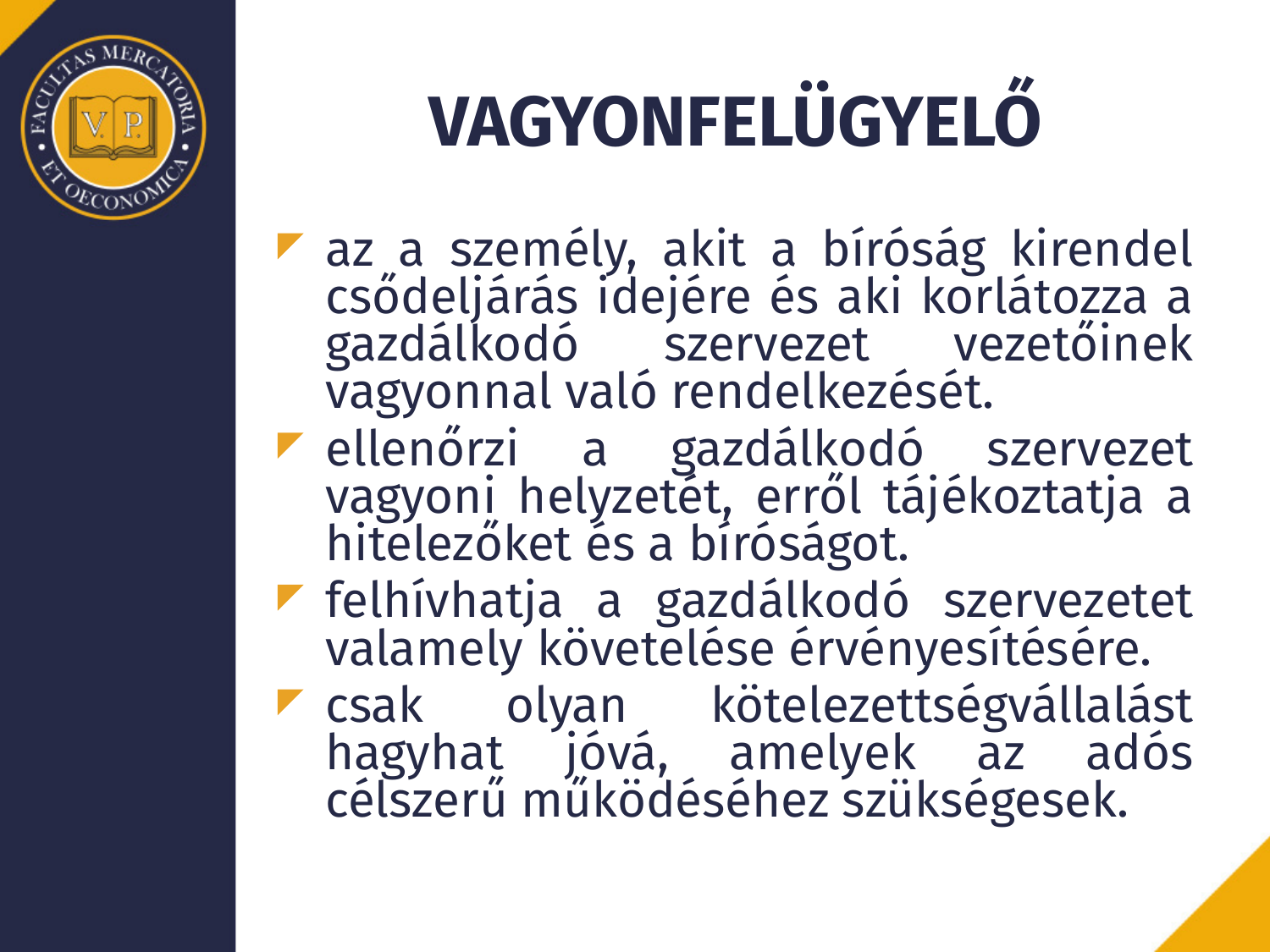

# VAGYONFELÜGYELŐ
az a személy, akit a bíróság kirendel csődeljárás idejére és aki korlátozza a gazdálkodó szervezet vezetőinek vagyonnal való rendelkezését.
ellenőrzi a gazdálkodó szervezet vagyoni helyzetét, erről tájékoztatja a hitelezőket és a bíróságot.
felhívhatja a gazdálkodó szervezetet valamely követelése érvényesítésére.
csak olyan kötelezettségvállalást hagyhat jóvá, amelyek az adós célszerű működéséhez szükségesek.